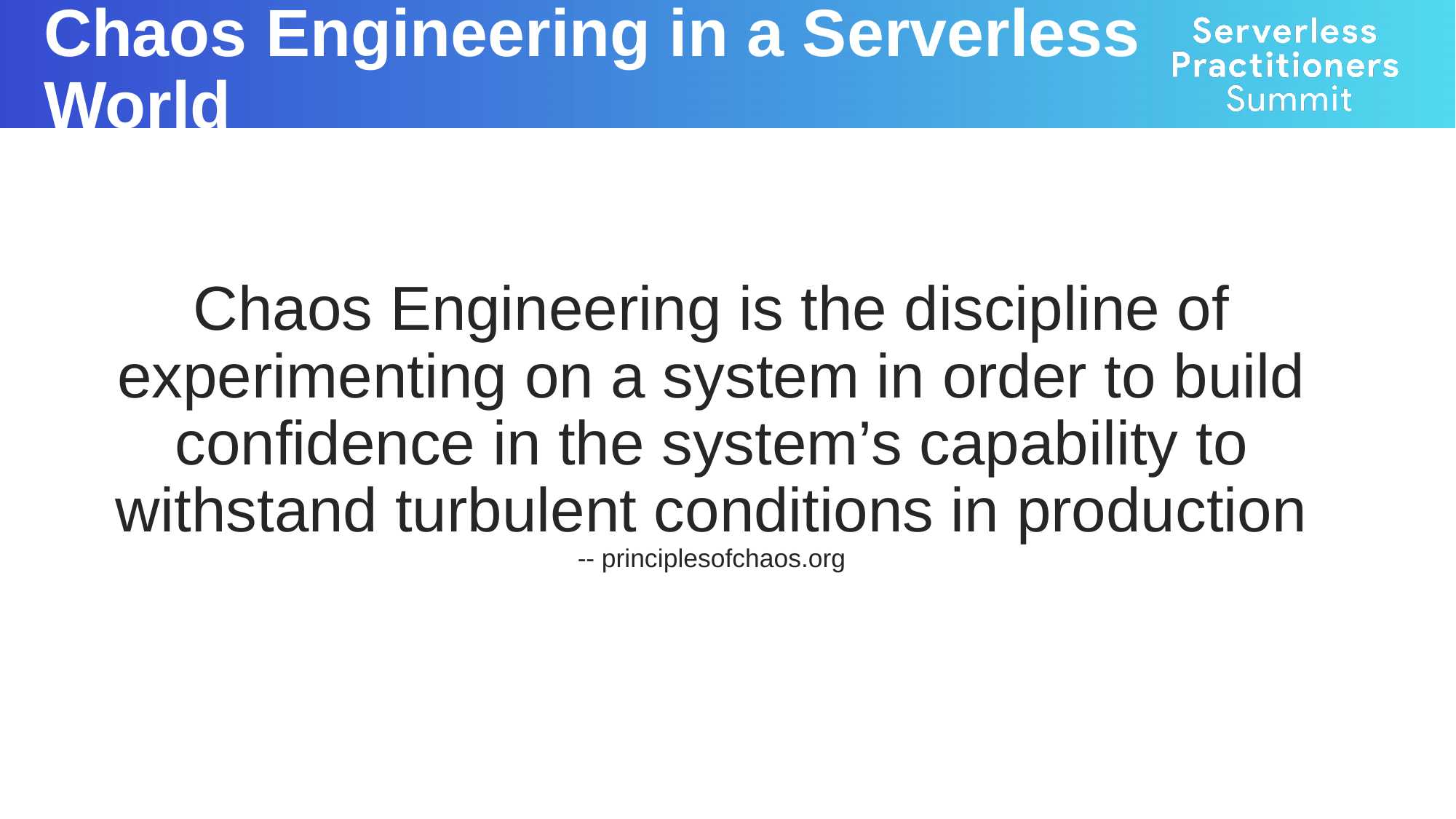

Chaos Engineering in a Serverless World
Chaos Engineering is the discipline of experimenting on a system in order to build confidence in the system’s capability to withstand turbulent conditions in production
-- principlesofchaos.org